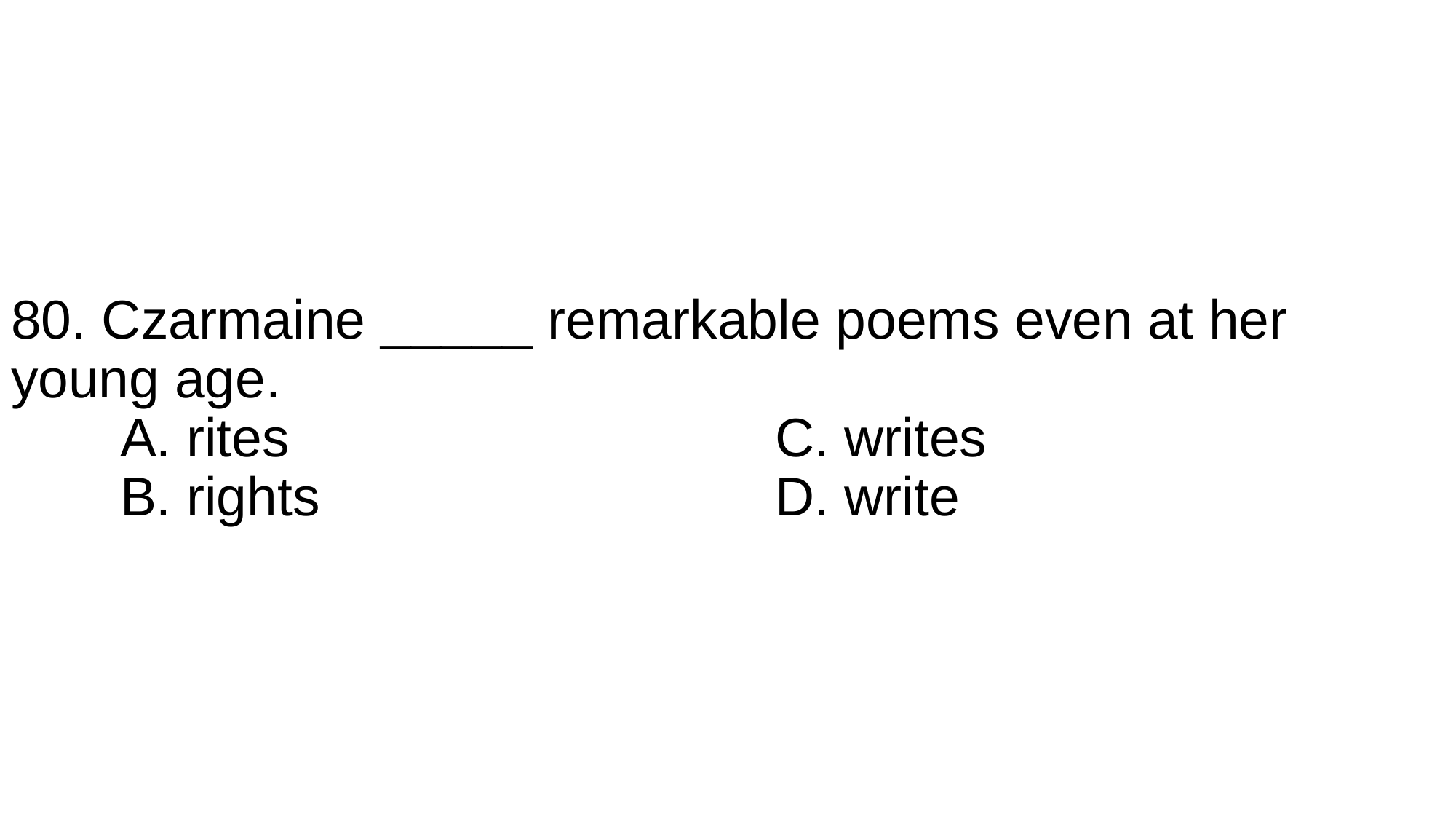

# 80. Czarmaine _____ remarkable poems even at her young age. A. rites					C. writes B. rights					D. write